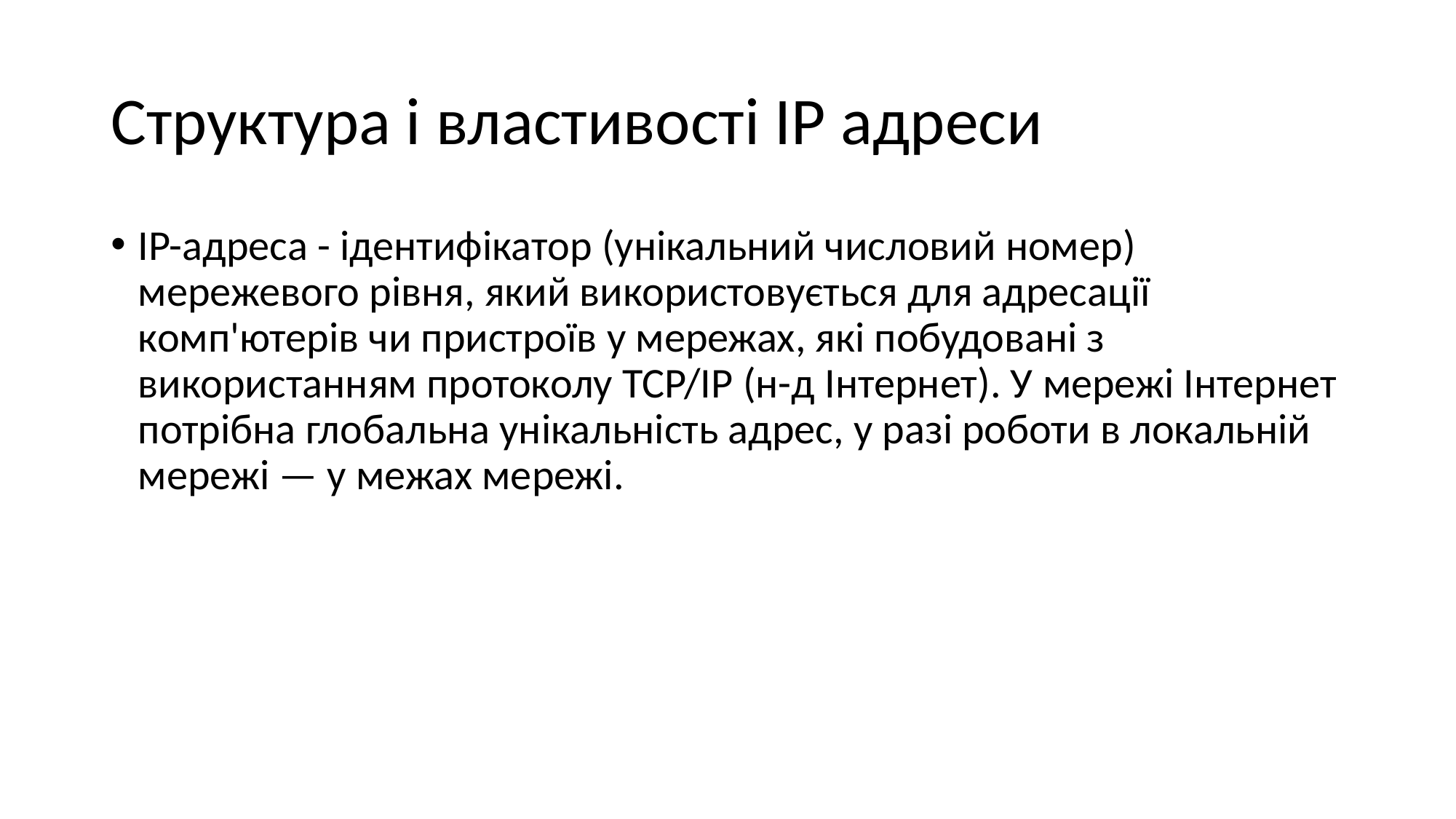

# Структура і властивості IP адреси
IP-адреса - ідентифікатор (унікальний числовий номер) мережевого рівня, який використовується для адресації комп'ютерів чи пристроїв у мережах, які побудовані з використанням протоколу TCP/IP (н-д Інтернет). У мережі Інтернет потрібна глобальна унікальність адрес, у разі роботи в локальній мережі — у межах мережі.